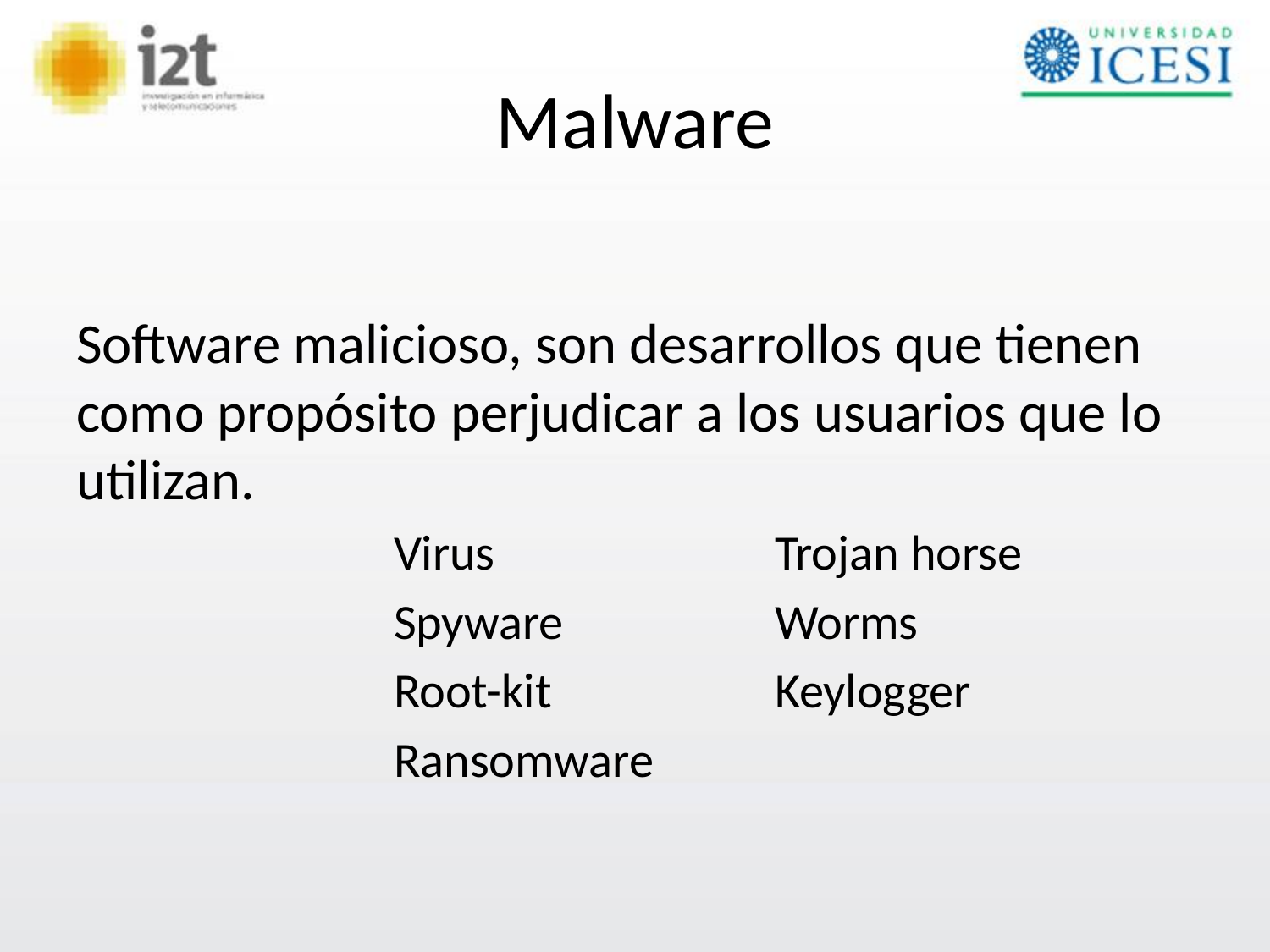

# Malware

Software malicioso, son desarrollos que tienen como propósito perjudicar a los usuarios que lo utilizan.
		Virus			Trojan horse
		Spyware		Worms
		Root-kit		Keylogger
		Ransomware